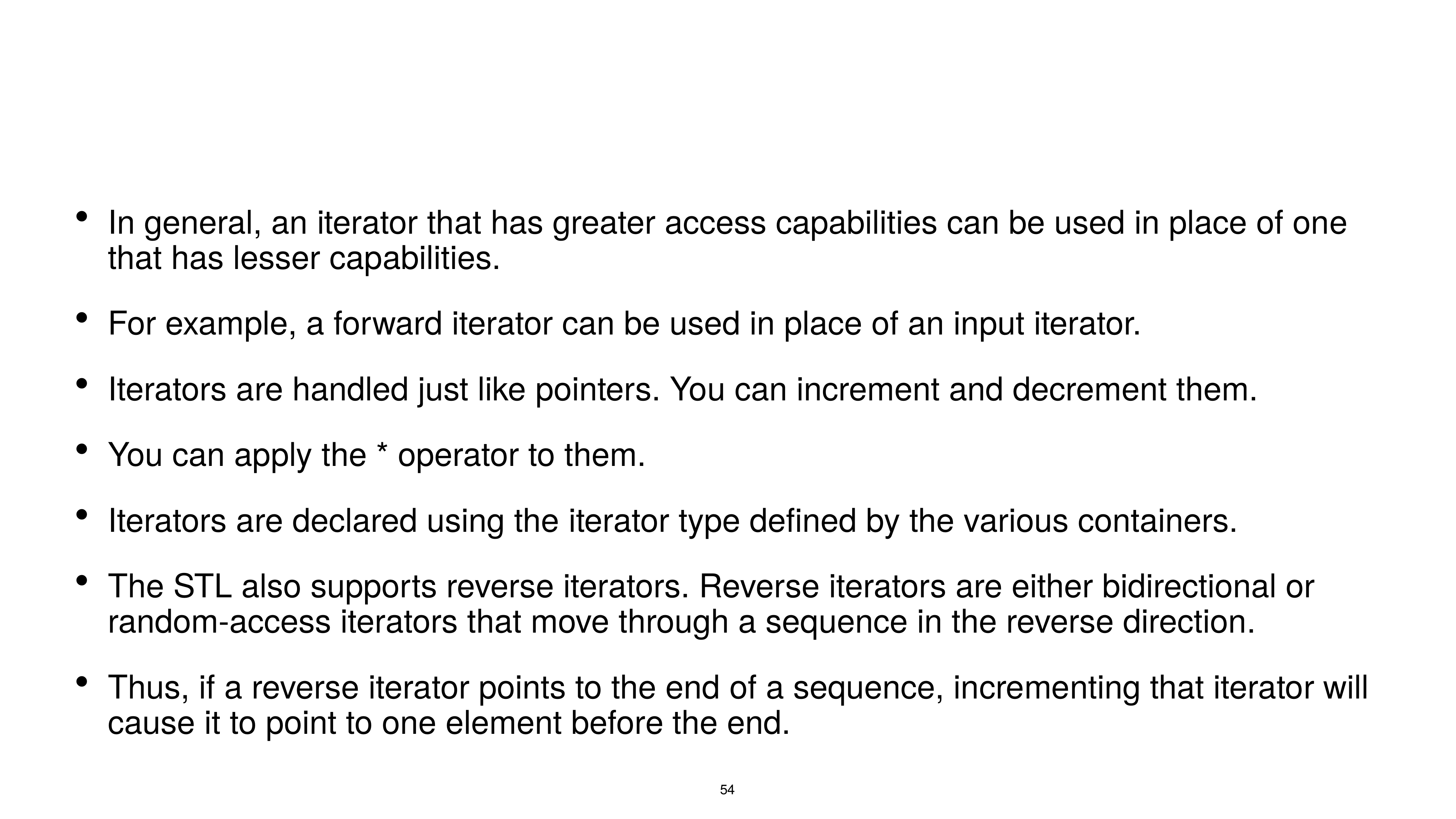

#
In general, an iterator that has greater access capabilities can be used in place of one that has lesser capabilities.
For example, a forward iterator can be used in place of an input iterator.
Iterators are handled just like pointers. You can increment and decrement them.
You can apply the * operator to them.
Iterators are declared using the iterator type defined by the various containers.
The STL also supports reverse iterators. Reverse iterators are either bidirectional or random-access iterators that move through a sequence in the reverse direction.
Thus, if a reverse iterator points to the end of a sequence, incrementing that iterator will cause it to point to one element before the end.
54